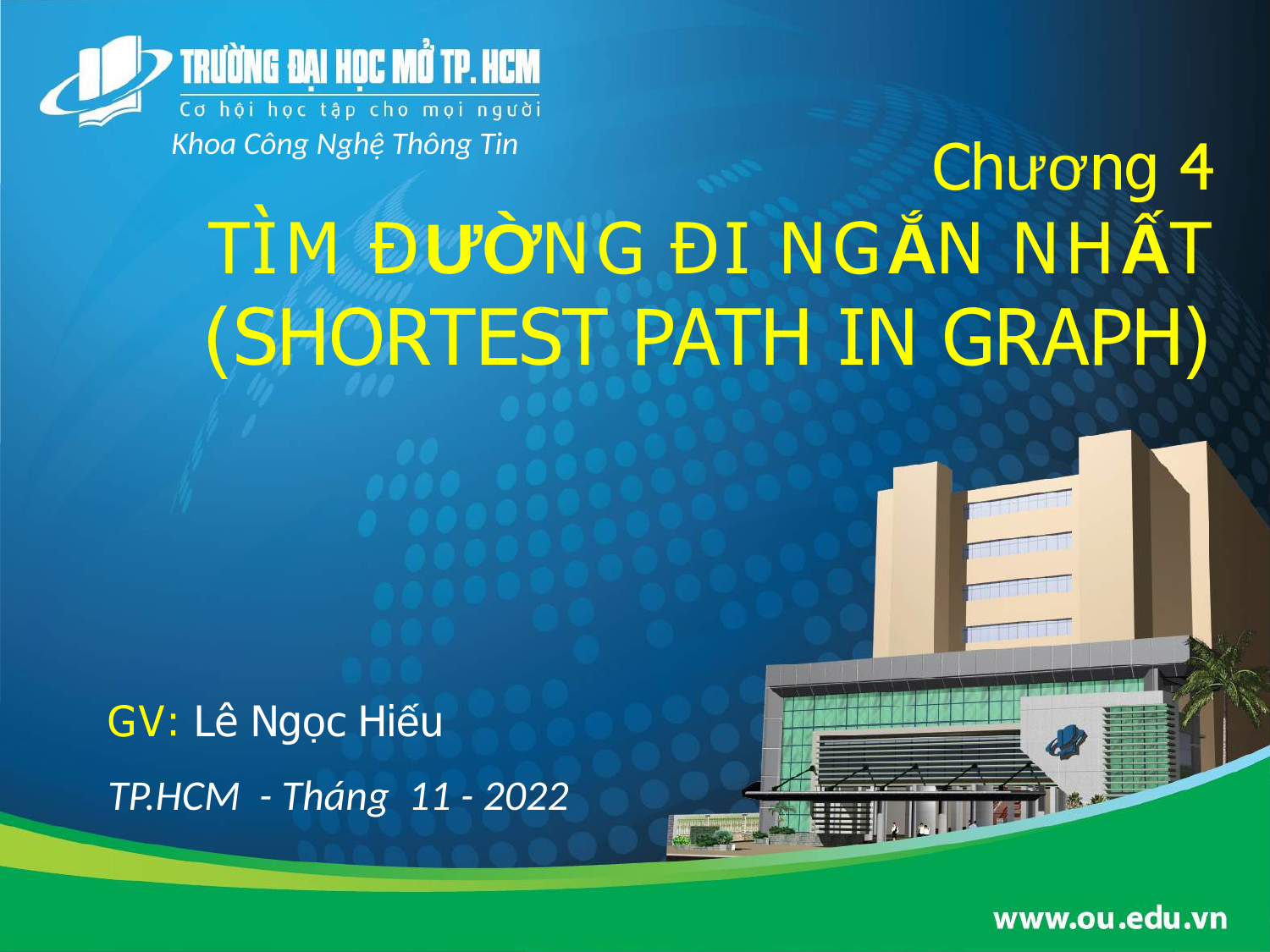

# Chương 4 TÌM ĐƯỜNG ĐI NGẮN NHẤT (SHORTEST PATH IN GRAPH)
Khoa Công Nghệ Thông Tin
GV: Lê Ngọc Hiếu
TP.HCM  - Tháng  11 - 2022